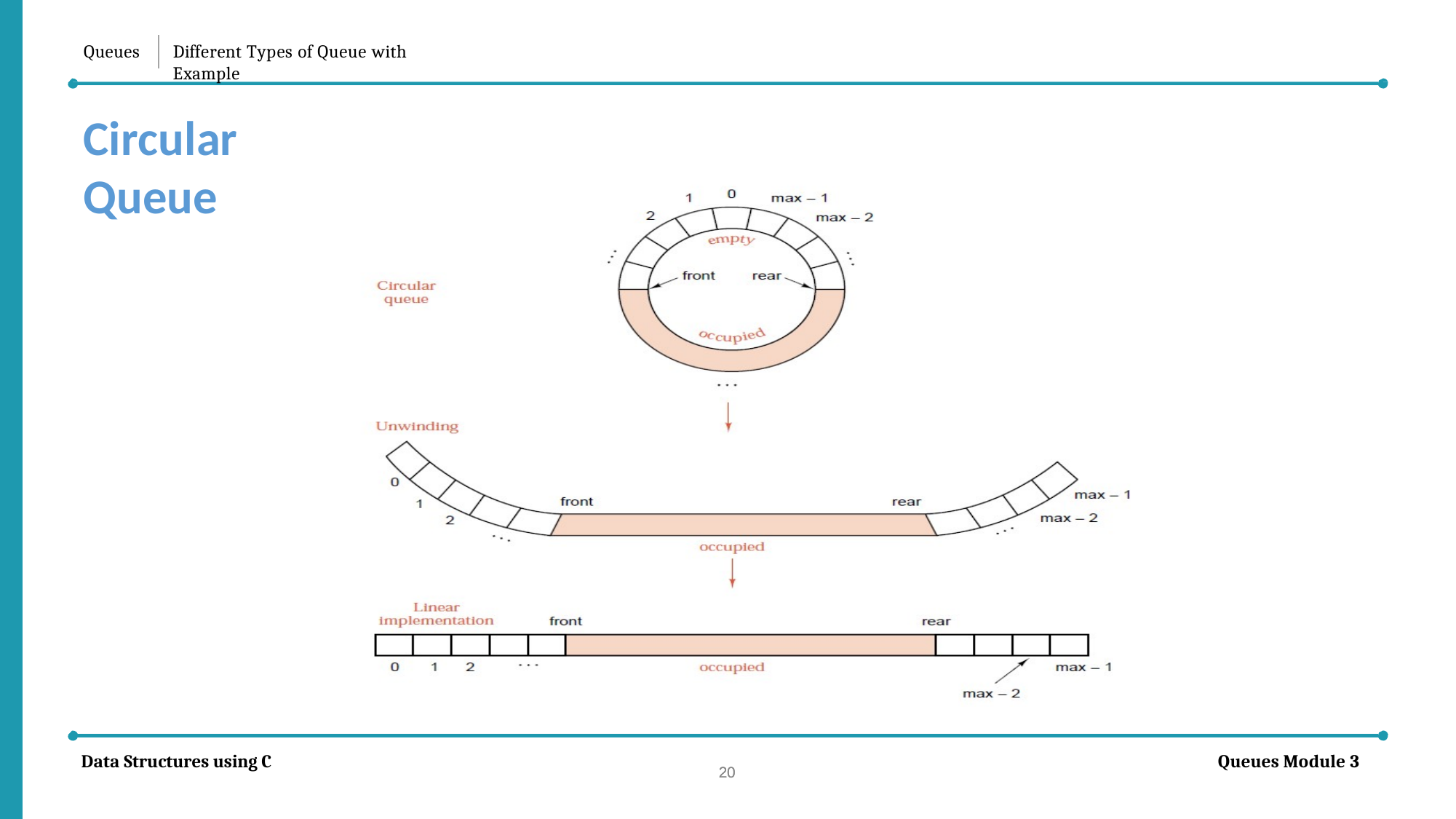

Queues
Different Types of Queue with Example

Circular Queue

Data Structures using C
Queues Module 3
20
20